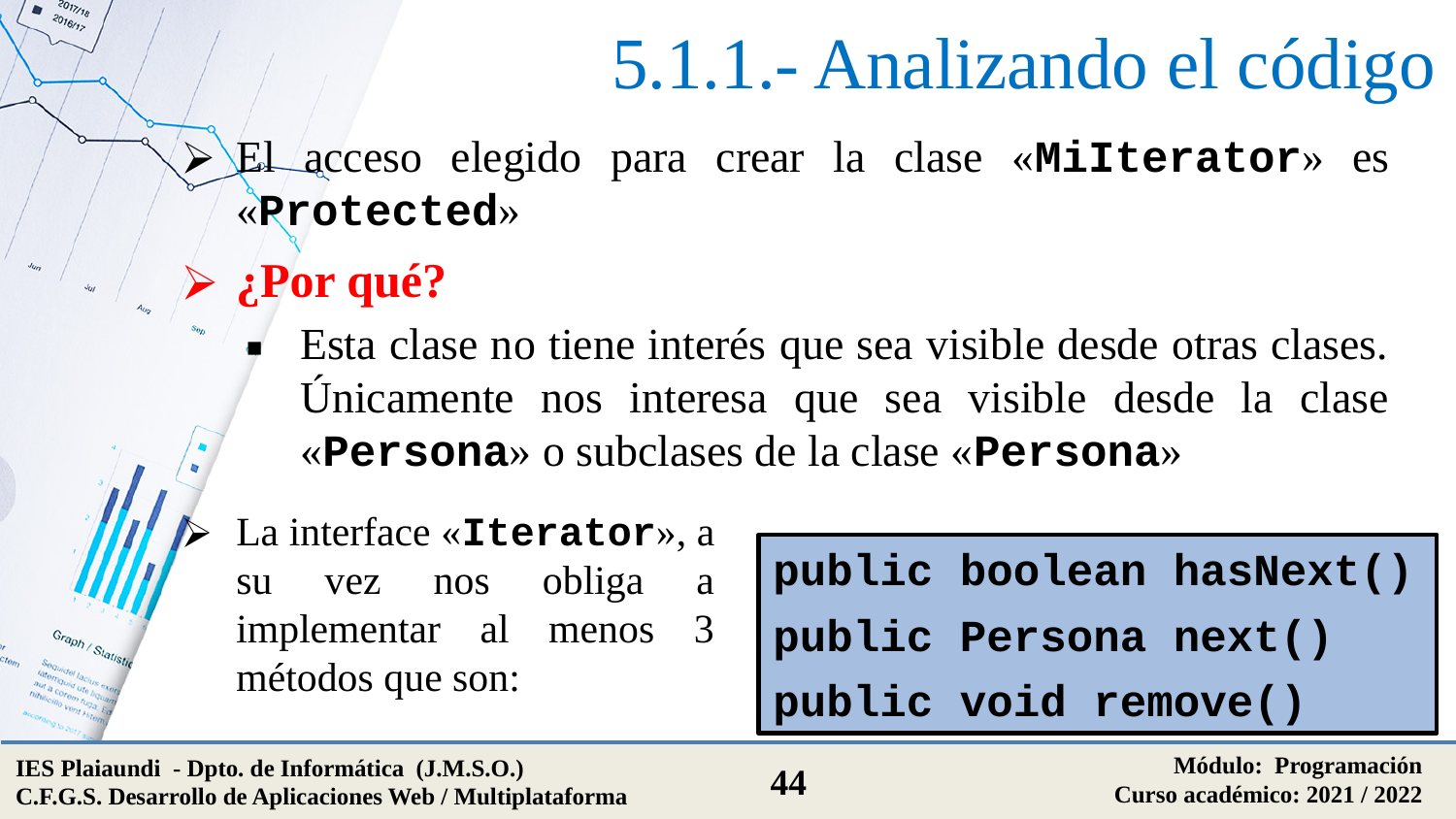

# 5.1.1.- Analizando el código
El acceso elegido para crear la clase «MiIterator» es «Protected»
¿Por qué?
Esta clase no tiene interés que sea visible desde otras clases. Únicamente nos interesa que sea visible desde la clase «Persona» o subclases de la clase «Persona»
La interface «Iterator», a su vez nos obliga a implementar al menos 3 métodos que son:
public boolean hasNext()
public Persona next()
public void remove()

Módulo:  Programación
Curso académico: 2021 / 2022
IES Plaiaundi  - Dpto. de Informática  (J.M.S.O.)
C.F.G.S. Desarrollo de Aplicaciones Web / Multiplataforma
44